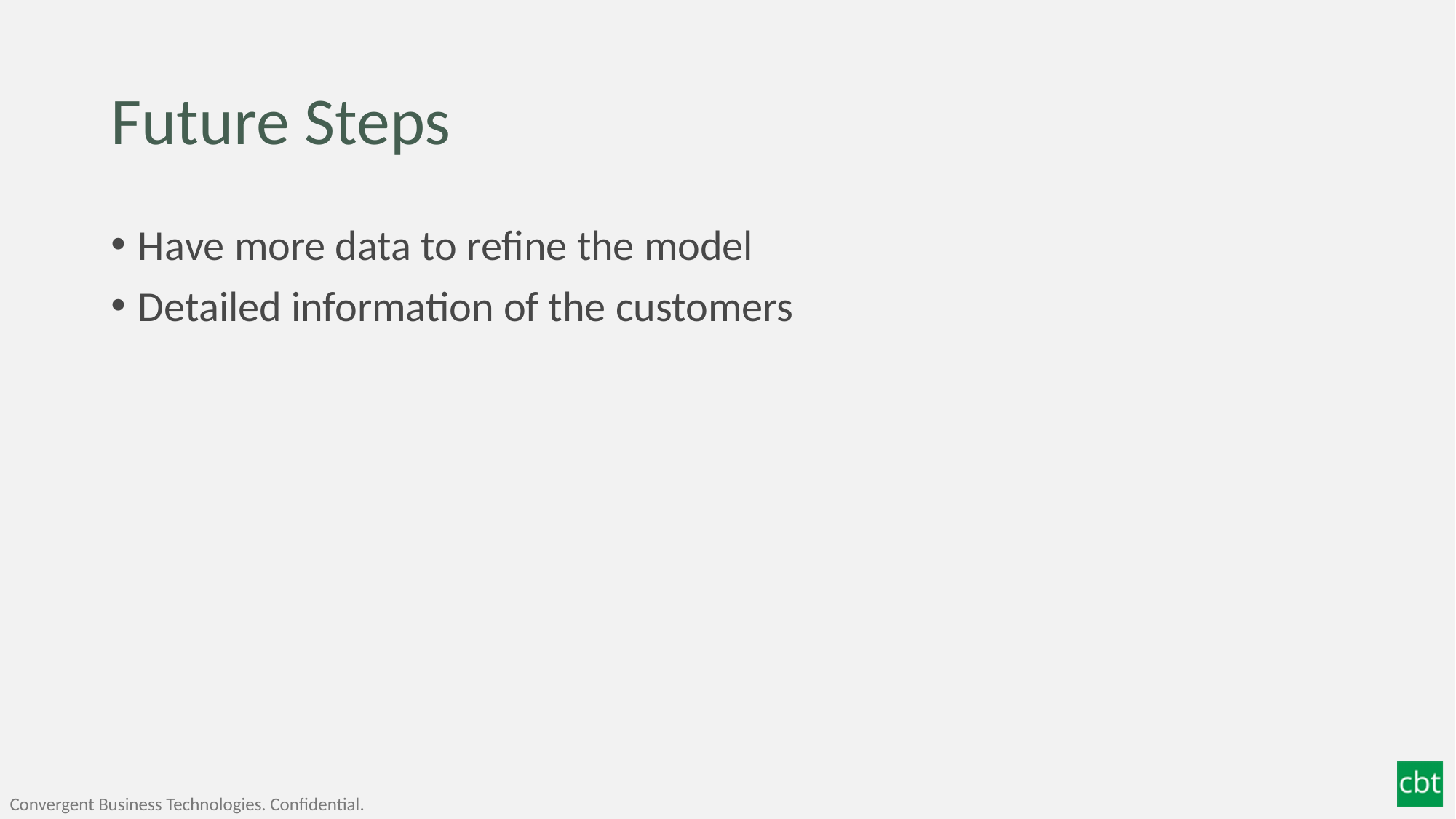

# Future Steps
Have more data to refine the model
Detailed information of the customers